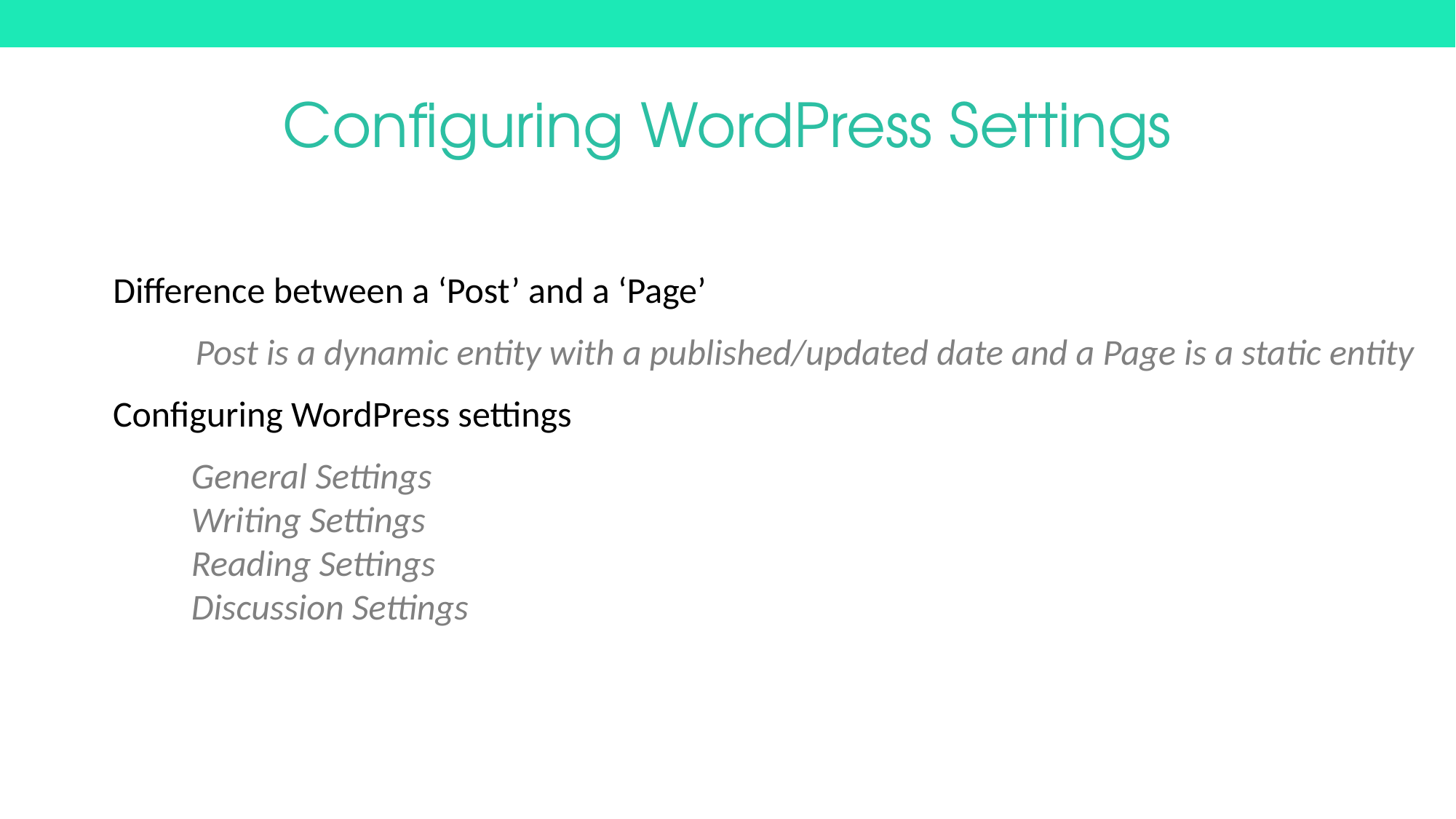

Configuring WordPress Settings
Difference between a ‘Post’ and a ‘Page’
Post is a dynamic entity with a published/updated date and a Page is a static entity
Configuring WordPress settings
General Settings
Writing Settings
Reading Settings
Discussion Settings